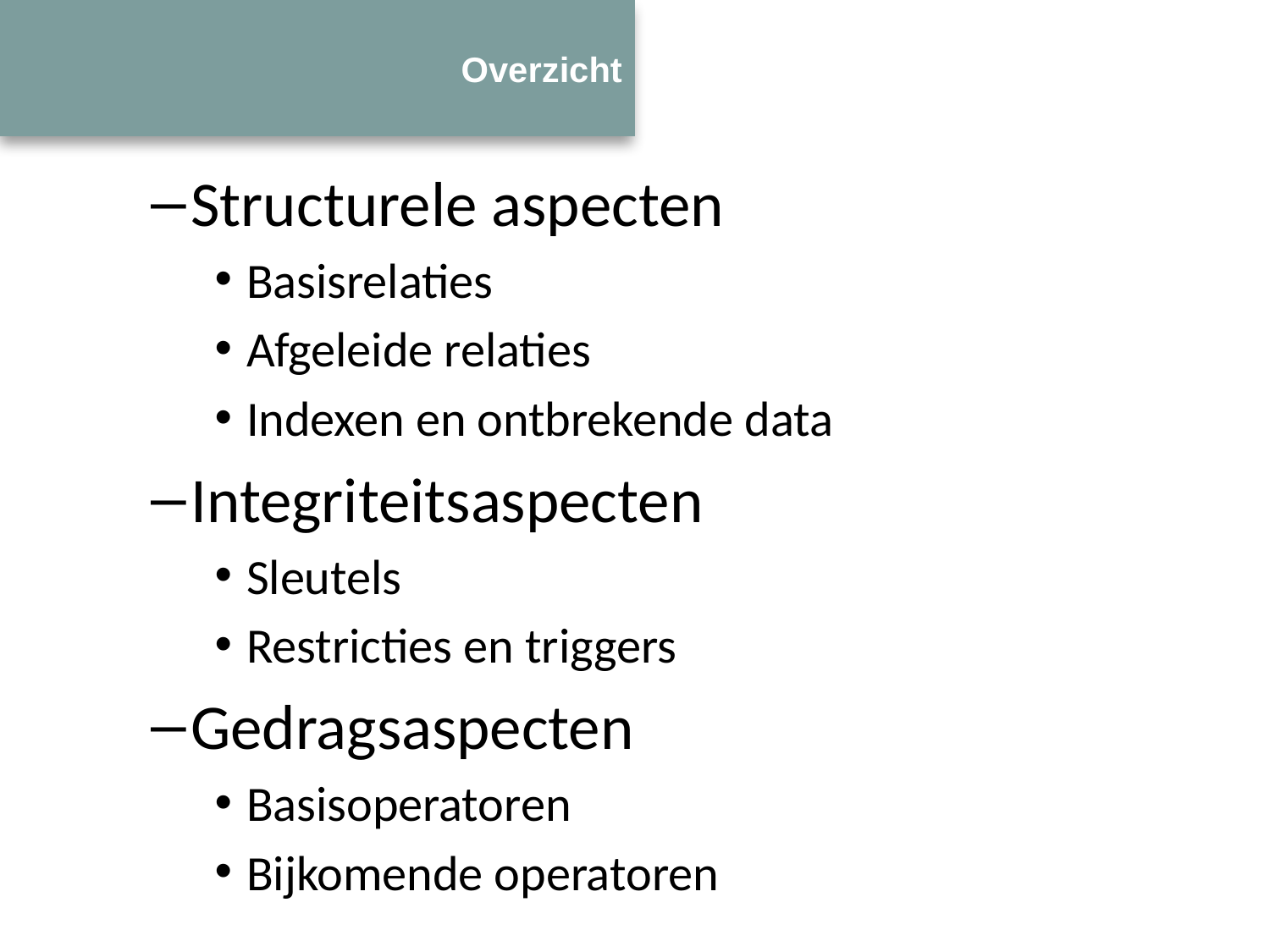

# Overzicht

Structurele aspecten
Basisrelaties
Afgeleide relaties
Indexen en ontbrekende data
Integriteitsaspecten
Sleutels
Restricties en triggers
Gedragsaspecten
Basisoperatoren
Bijkomende operatoren